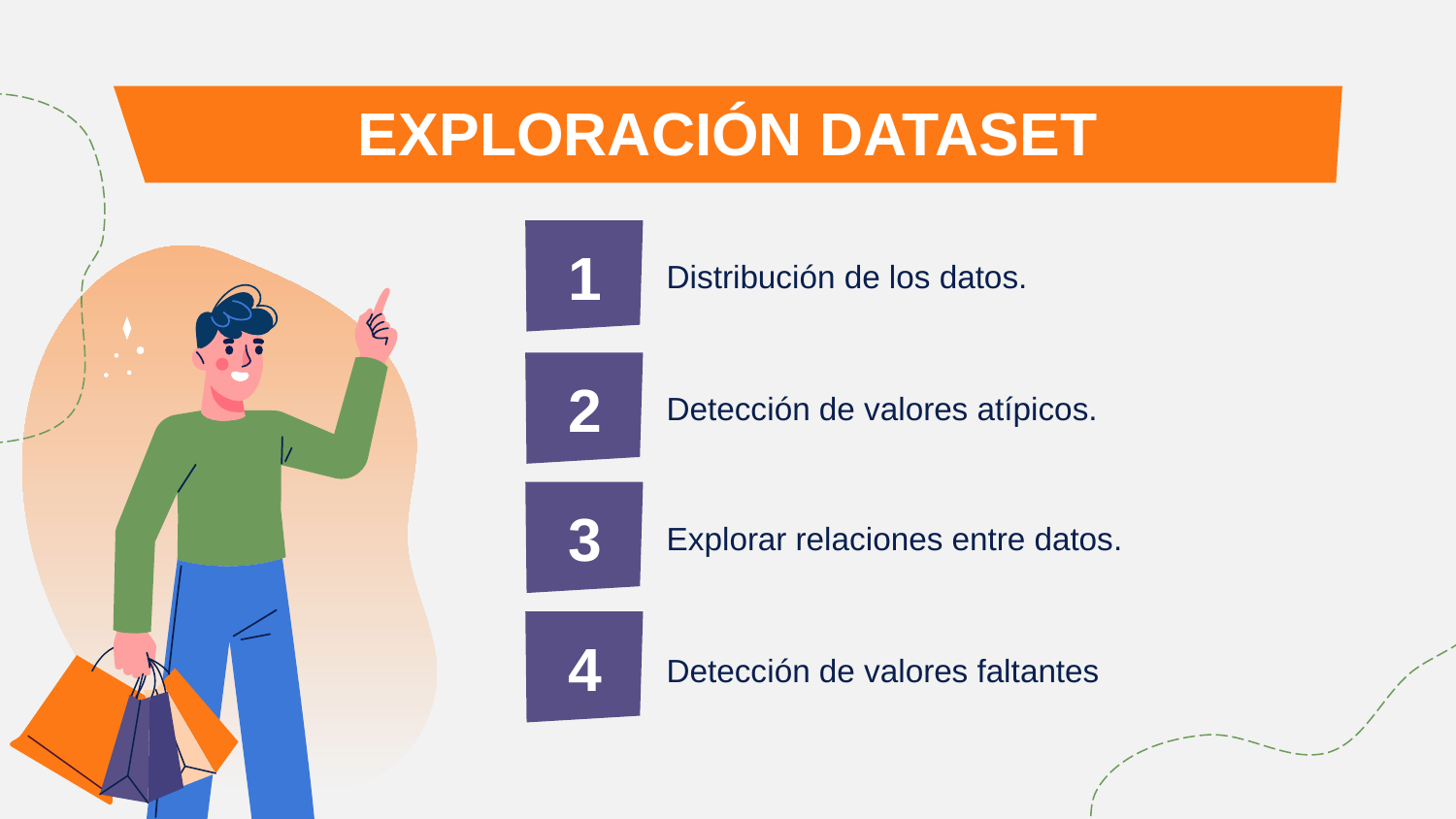

# EXPLORACIÓN DATASET

1

Distribución de los datos.

2
Detección de valores atípicos.

3
Explorar relaciones entre datos.

4
Detección de valores faltantes